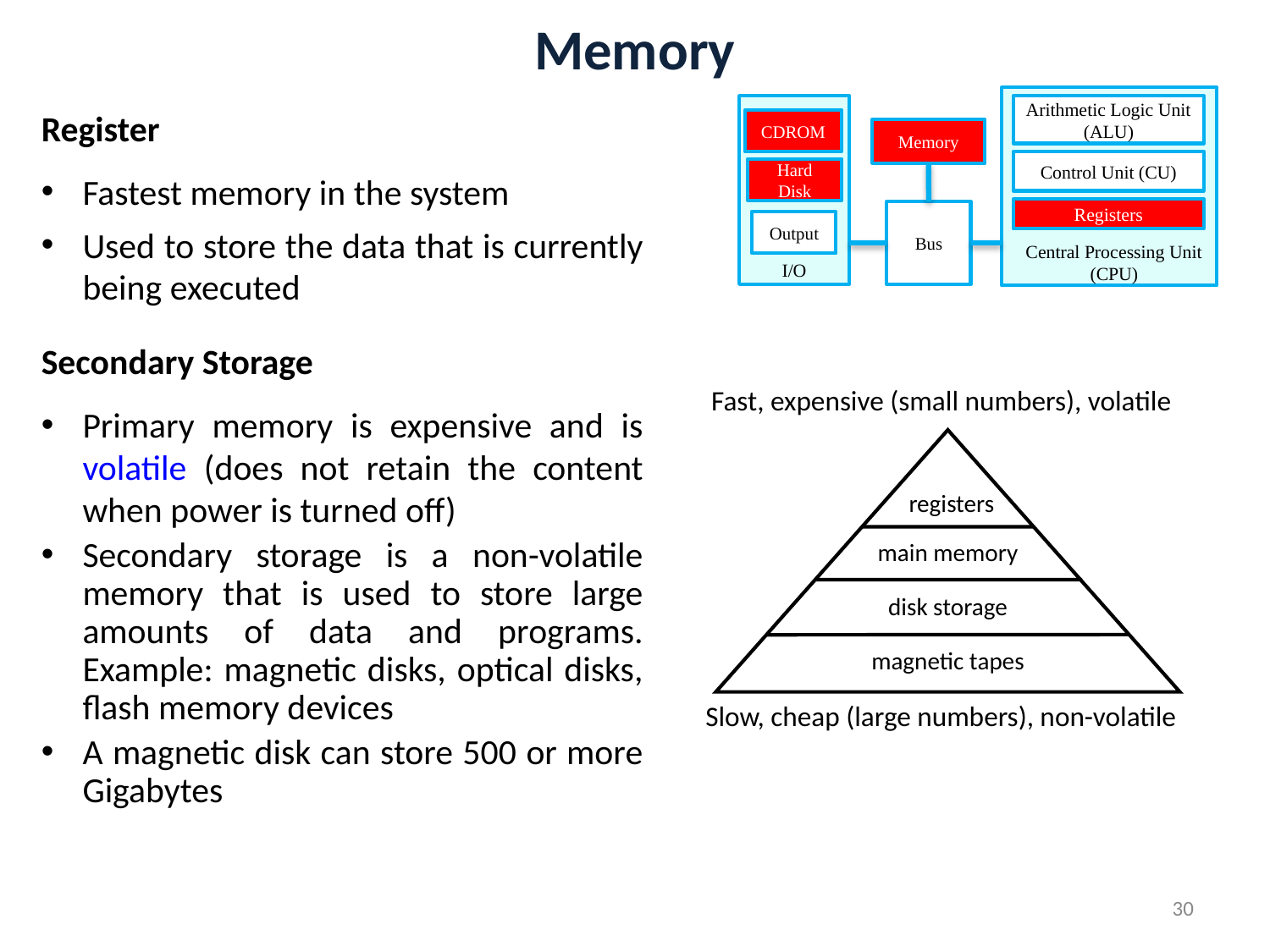

# Memory

Arithmetic Logic Unit (ALU)
Register
Fastest memory in the system
Used to store the data that is currently being executed
Secondary Storage
Primary memory is expensive and is volatile (does not retain the content when power is turned off)
Secondary storage is a non-volatile memory that is used to store large amounts of data and programs. Example: magnetic disks, optical disks, flash memory devices
A magnetic disk can store 500 or more Gigabytes

CDROM
Memory
Control Unit (CU)
Hard Disk
Registers
Bus
Output
Central Processing Unit (CPU)
I/O
Fast, expensive (small numbers), volatile

registers

main memory

disk storage

magnetic tapes
Slow, cheap (large numbers), non-volatile
30